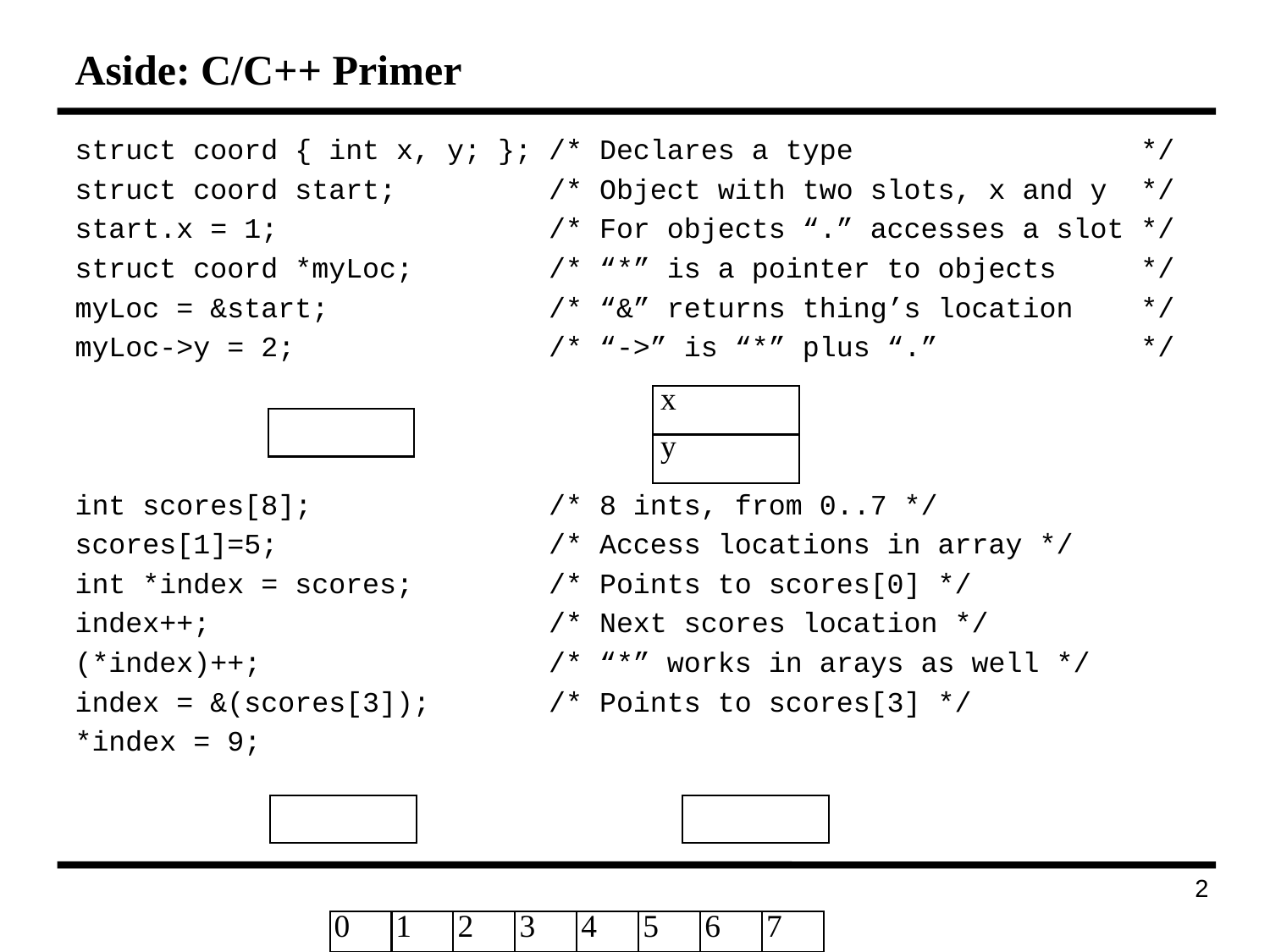

# Aside: C/C++ Primer
struct coord { int x, y; }; /* Declares a type                 */
struct coord start;         /* Object with two slots, x and y  */
start.x = 1;                /* For objects “.” accesses a slot */
struct coord *myLoc;        /* “*” is a pointer to objects     */
myLoc = &start;             /* “&” returns thing’s location    */
myLoc->y = 2;               /* “->” is “*” plus “.”            */

int scores[8];              /* 8 ints, from 0..7 */
scores[1]=5;                /* Access locations in array */
int *index = scores;        /* Points to scores[0] */
index++;                    /* Next scores location */
(*index)++;                 /* “*” works in arays as well */
index = &(scores[3]);       /* Points to scores[3] */
*index = 9;
x

y

0

1

2

3

4

5

6

7

2